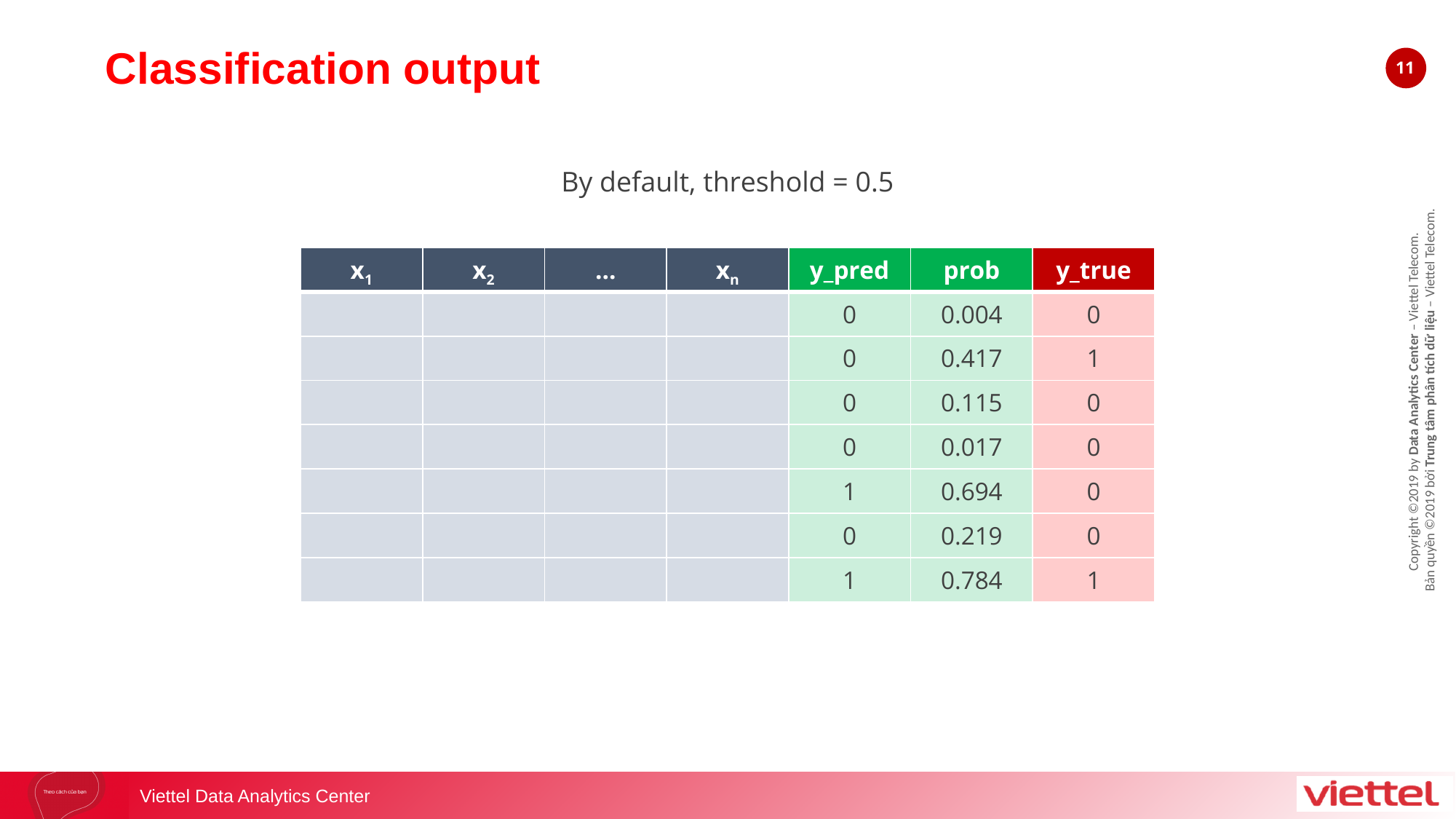

Classification output
By default, threshold = 0.5
| x1 | x2 | ... | xn | y\_pred | prob | y\_true |
| --- | --- | --- | --- | --- | --- | --- |
|  |  |  |  | 0 | 0.004 | 0 |
|  |  |  |  | 0 | 0.417 | 1 |
|  |  |  |  | 0 | 0.115 | 0 |
|  |  |  |  | 0 | 0.017 | 0 |
|  |  |  |  | 1 | 0.694 | 0 |
|  |  |  |  | 0 | 0.219 | 0 |
|  |  |  |  | 1 | 0.784 | 1 |